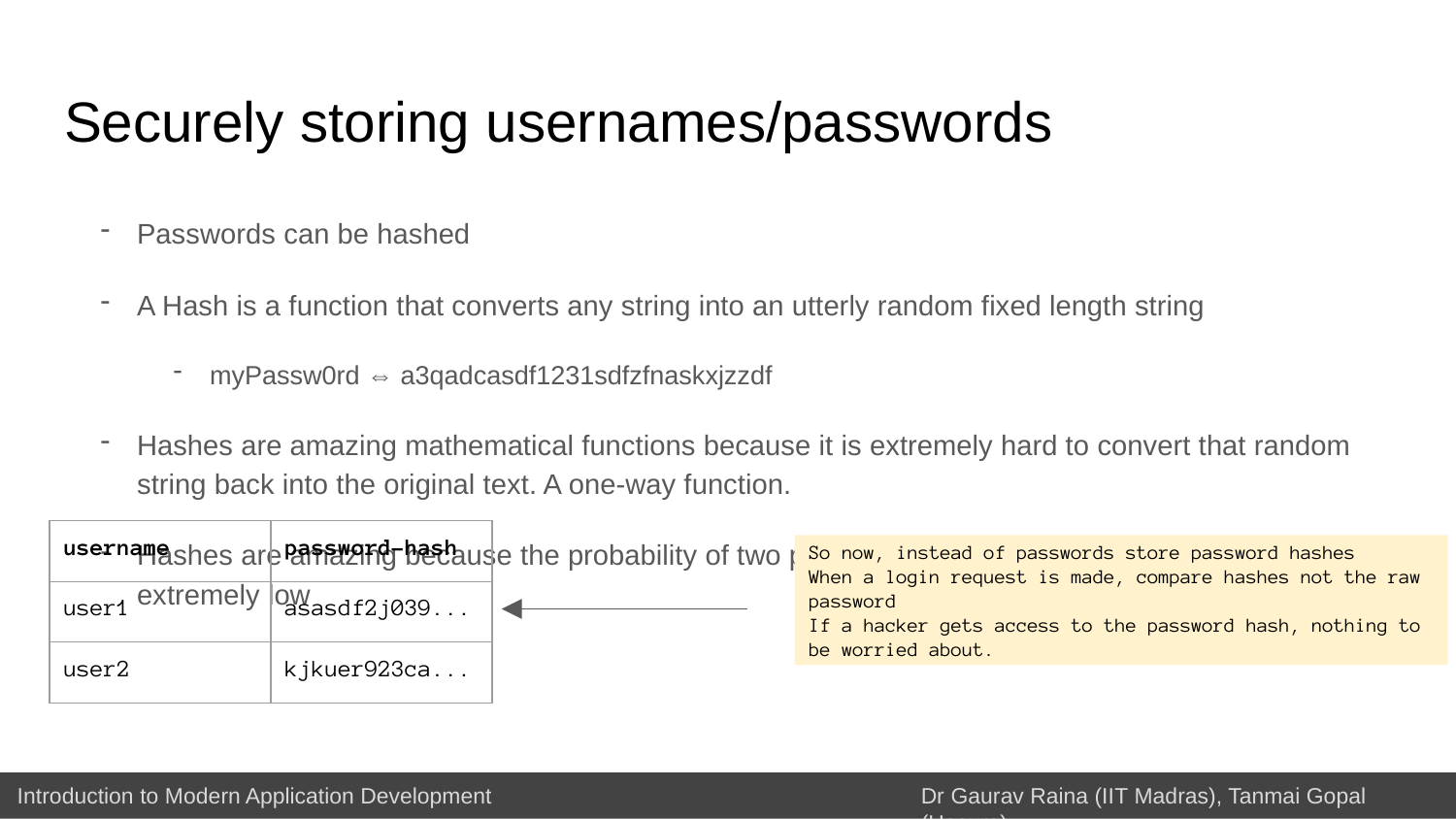

# Securely storing usernames/passwords
Passwords can be hashed
A Hash is a function that converts any string into an utterly random fixed length string
myPassw0rd ⇔ a3qadcasdf1231sdfzfnaskxjzzdf
Hashes are amazing mathematical functions because it is extremely hard to convert that random string back into the original text. A one-way function.
Hashes are amazing because the probability of two pieces of text having the same hash value is extremely low
| username | password-hash |
| --- | --- |
| user1 | asasdf2j039... |
| user2 | kjkuer923ca... |
So now, instead of passwords store password hashes
When a login request is made, compare hashes not the raw password
If a hacker gets access to the password hash, nothing to be worried about.